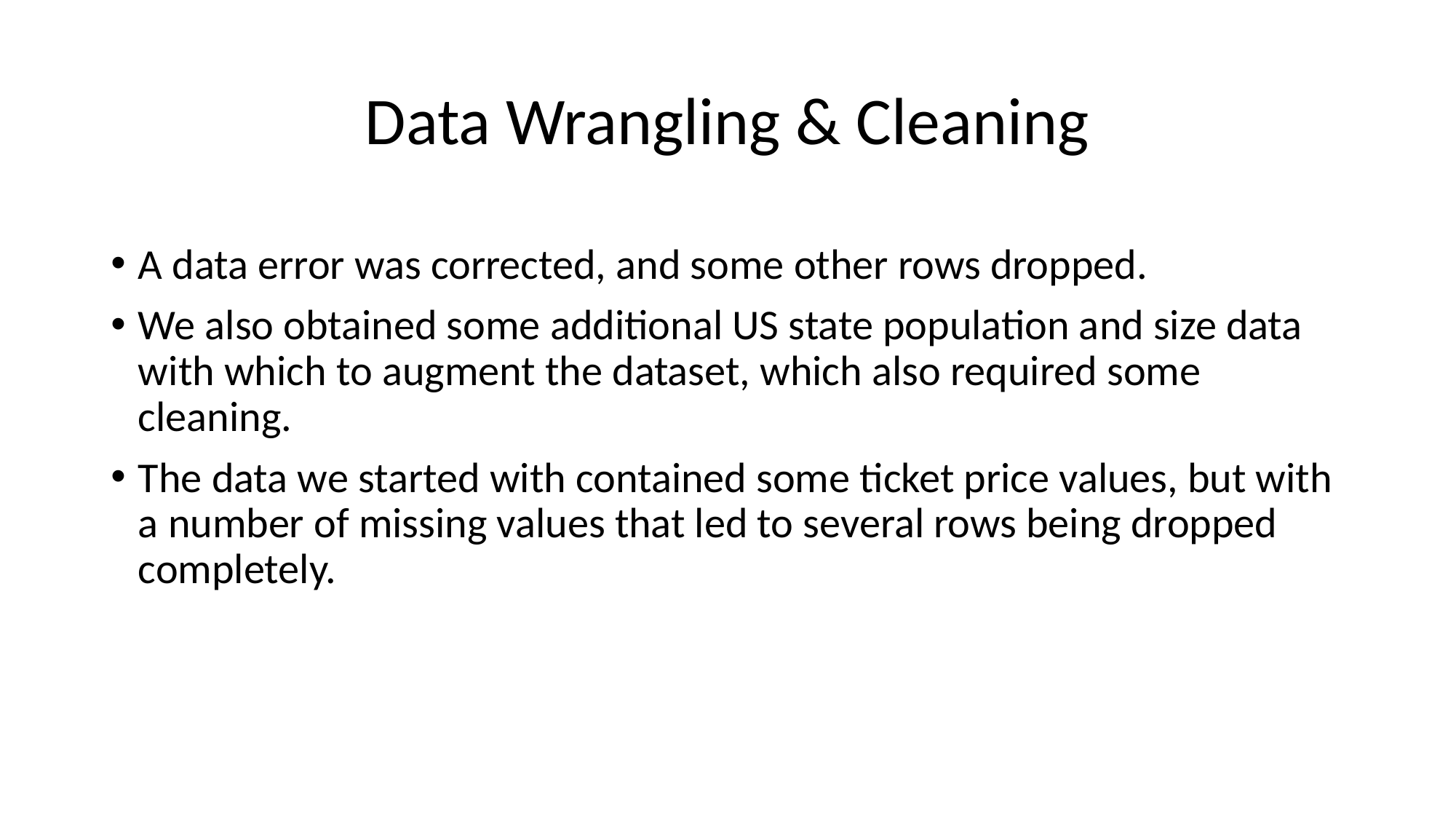

# Data Wrangling & Cleaning
A data error was corrected, and some other rows dropped.
We also obtained some additional US state population and size data with which to augment the dataset, which also required some cleaning.
The data we started with contained some ticket price values, but with a number of missing values that led to several rows being dropped completely.